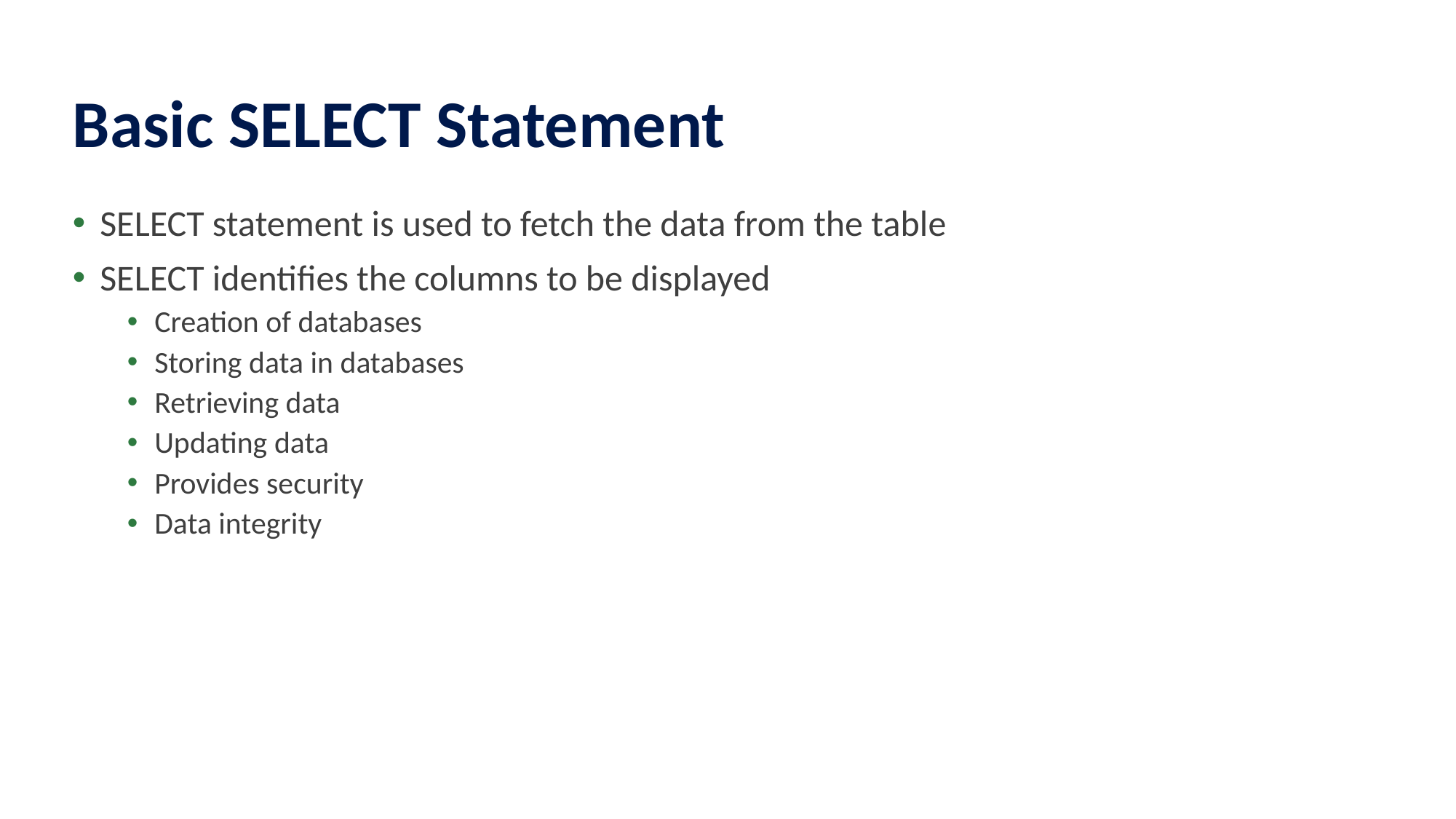

# Basic SELECT Statement
SELECT statement is used to fetch the data from the table
SELECT identifies the columns to be displayed
Creation of databases
Storing data in databases
Retrieving data
Updating data
Provides security
Data integrity